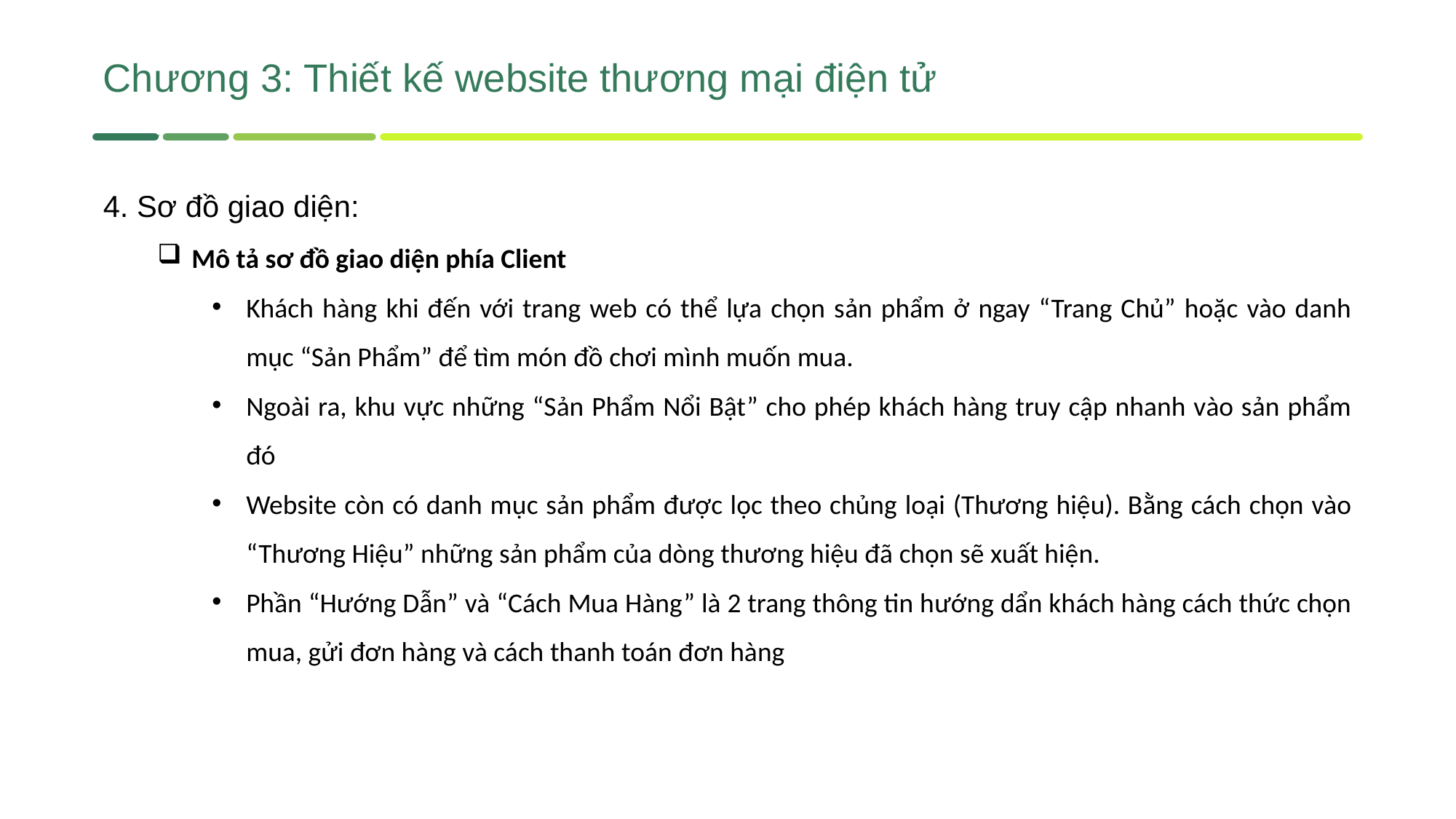

Chương 3: Thiết kế website thương mại điện tử

4. Sơ đồ giao diện:
Mô tả sơ đồ giao diện phía Client
Khách hàng khi đến với trang web có thể lựa chọn sản phẩm ở ngay “Trang Chủ” hoặc vào danh mục “Sản Phẩm” để tìm món đồ chơi mình muốn mua.
Ngoài ra, khu vực những “Sản Phẩm Nổi Bật” cho phép khách hàng truy cập nhanh vào sản phẩm đó
Website còn có danh mục sản phẩm được lọc theo chủng loại (Thương hiệu). Bằng cách chọn vào “Thương Hiệu” những sản phẩm của dòng thương hiệu đã chọn sẽ xuất hiện.
Phần “Hướng Dẫn” và “Cách Mua Hàng” là 2 trang thông tin hướng dẩn khách hàng cách thức chọn mua, gửi đơn hàng và cách thanh toán đơn hàng